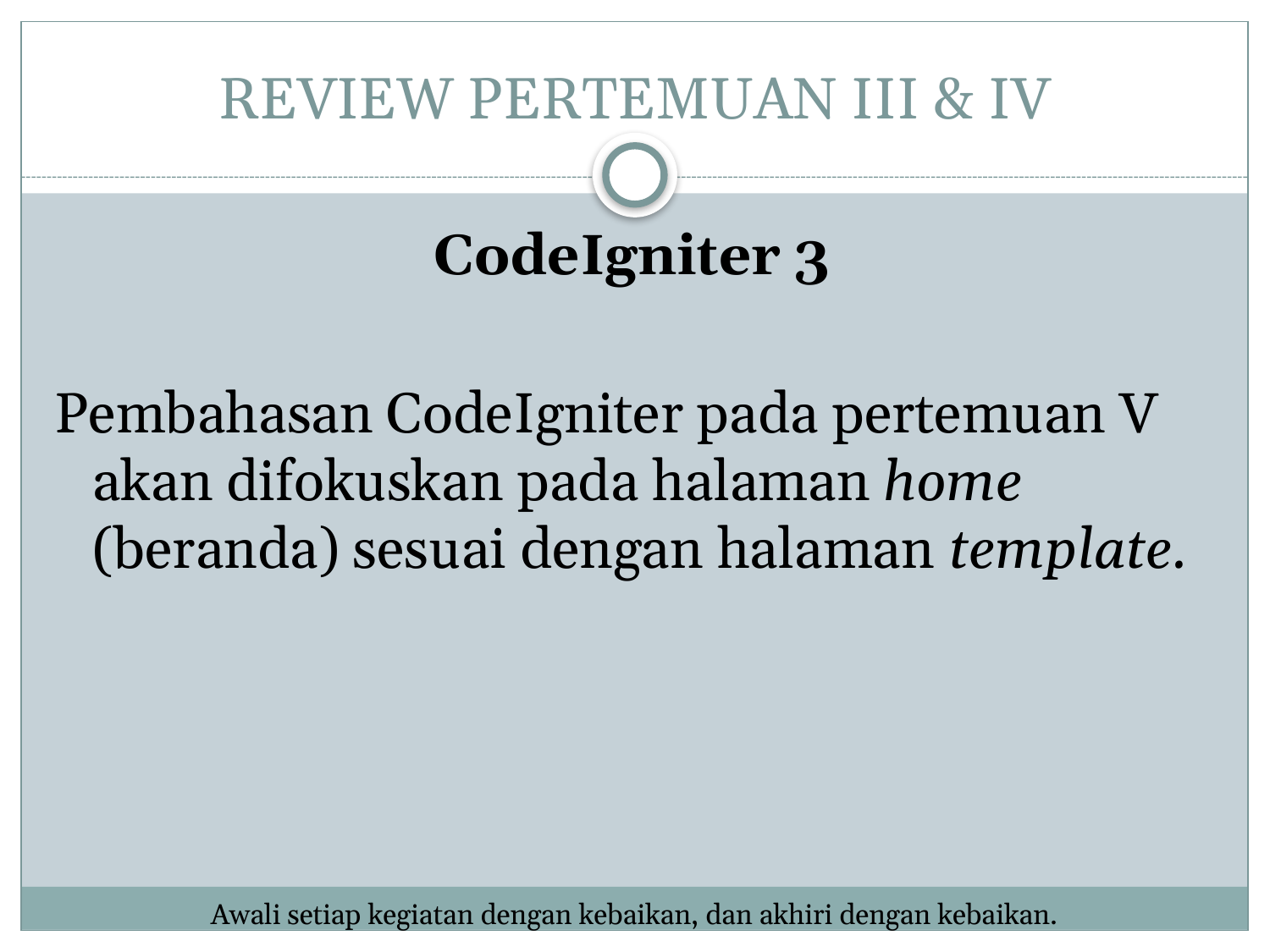

# REVIEW PERTEMUAN III & IV
CodeIgniter 3

Pembahasan CodeIgniter pada pertemuan V akan difokuskan pada halaman home (beranda) sesuai dengan halaman template.
Awali setiap kegiatan dengan kebaikan, dan akhiri dengan kebaikan.